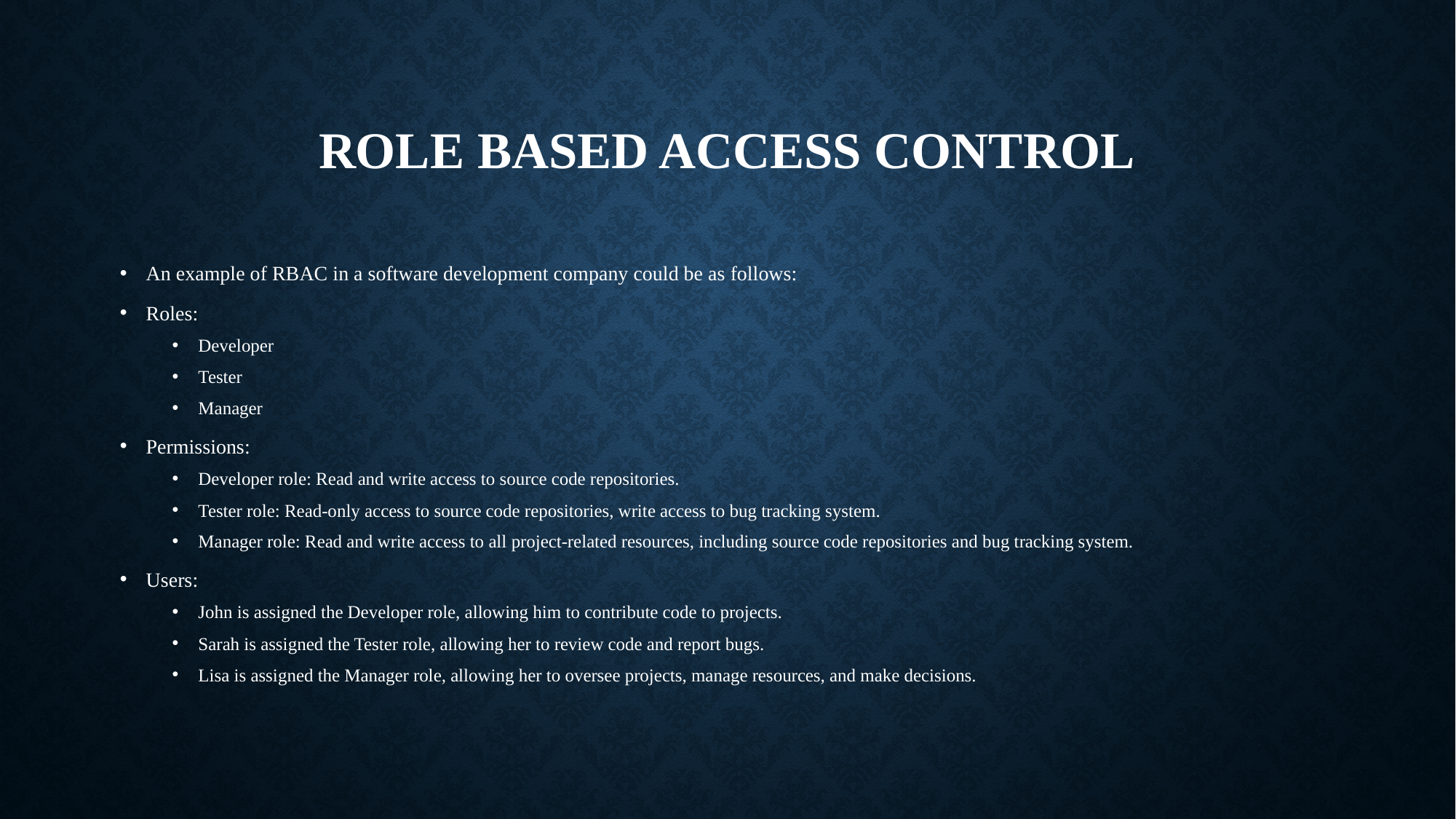

# Role based access control
An example of RBAC in a software development company could be as follows:
Roles:
Developer
Tester
Manager
Permissions:
Developer role: Read and write access to source code repositories.
Tester role: Read-only access to source code repositories, write access to bug tracking system.
Manager role: Read and write access to all project-related resources, including source code repositories and bug tracking system.
Users:
John is assigned the Developer role, allowing him to contribute code to projects.
Sarah is assigned the Tester role, allowing her to review code and report bugs.
Lisa is assigned the Manager role, allowing her to oversee projects, manage resources, and make decisions.